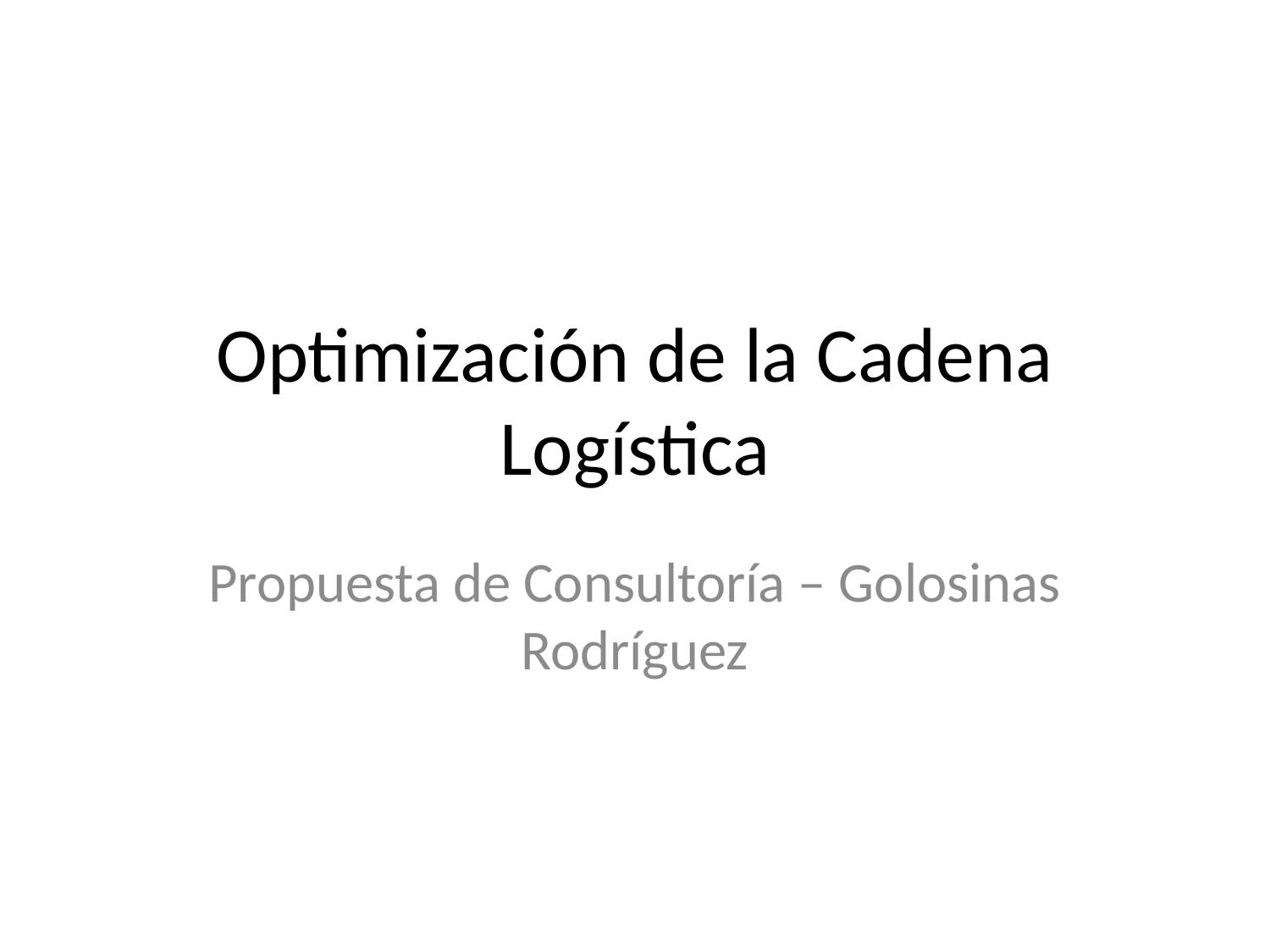

# Optimización de la Cadena Logística
Propuesta de Consultoría – Golosinas Rodríguez